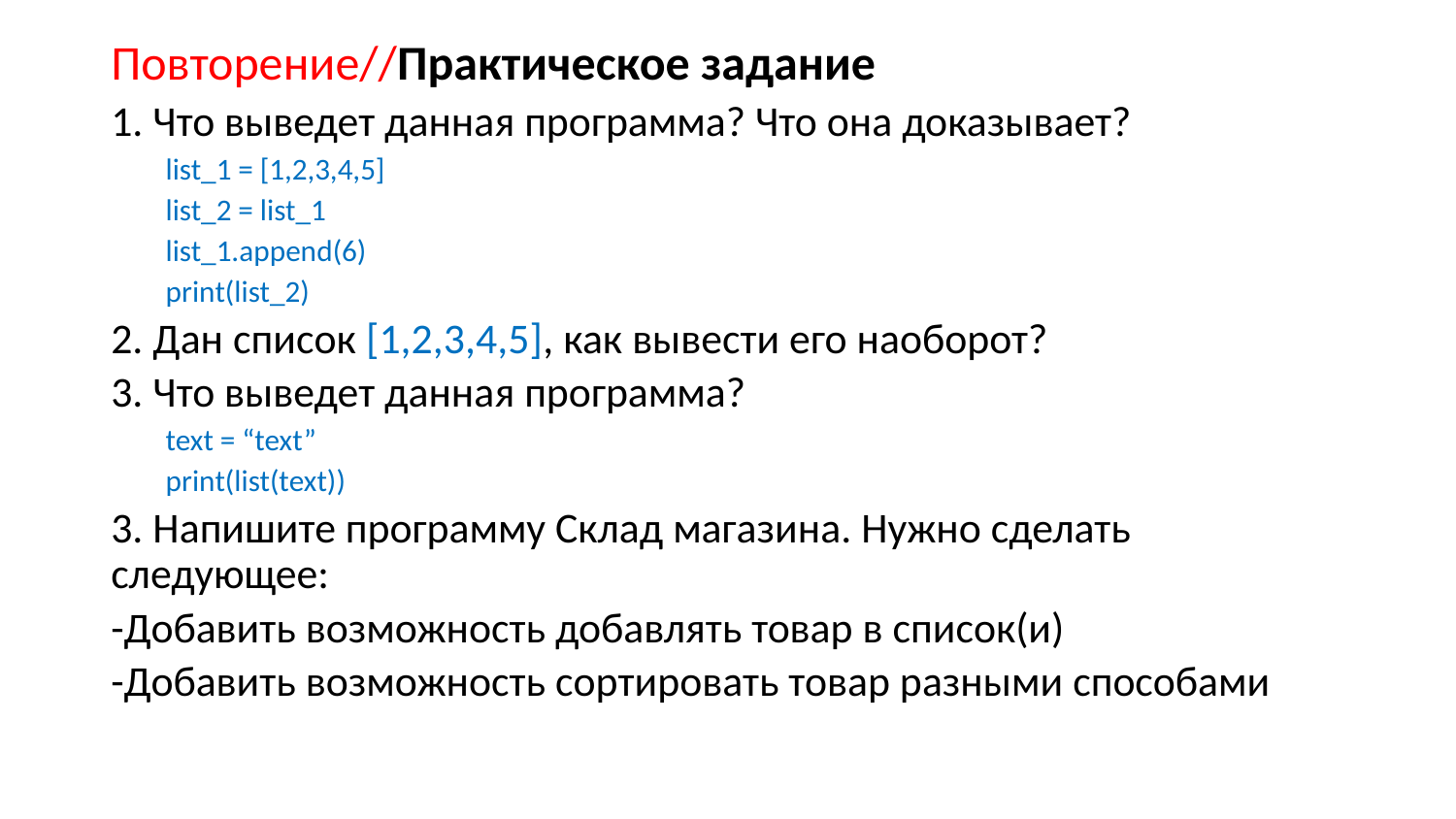

# Повторение//Практическое задание
1. Что выведет данная программа? Что она доказывает?
list_1 = [1,2,3,4,5]
list_2 = list_1
list_1.append(6)
print(list_2)
2. Дан список [1,2,3,4,5], как вывести его наоборот?
3. Что выведет данная программа?
text = “text”
print(list(text))
3. Напишите программу Склад магазина. Нужно сделать следующее:
-Добавить возможность добавлять товар в список(и)
-Добавить возможность сортировать товар разными способами